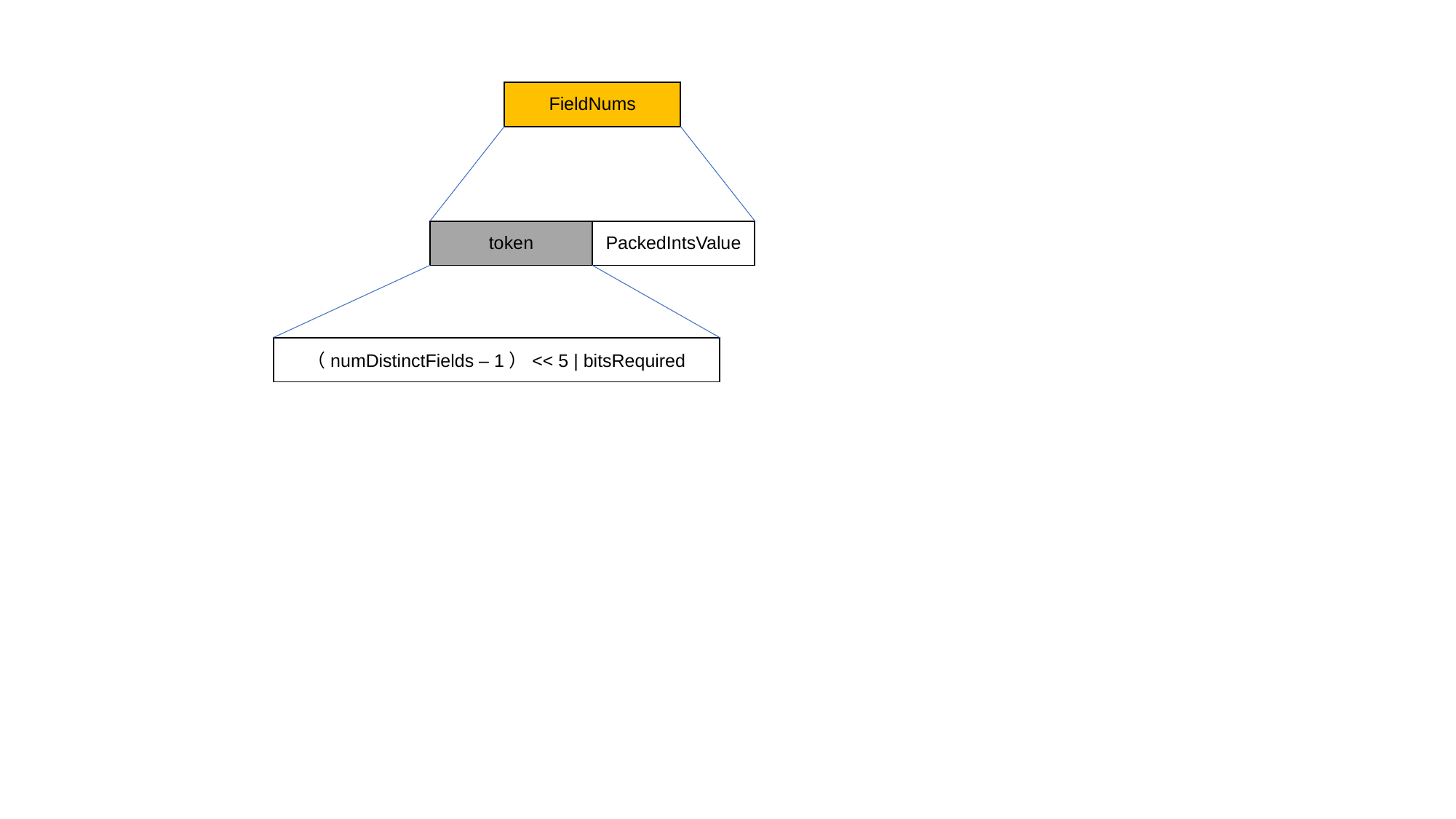

| FieldNums |
| --- |
| token | PackedIntsValue |
| --- | --- |
| （numDistinctFields – 1）<< 5 | bitsRequired |
| --- |